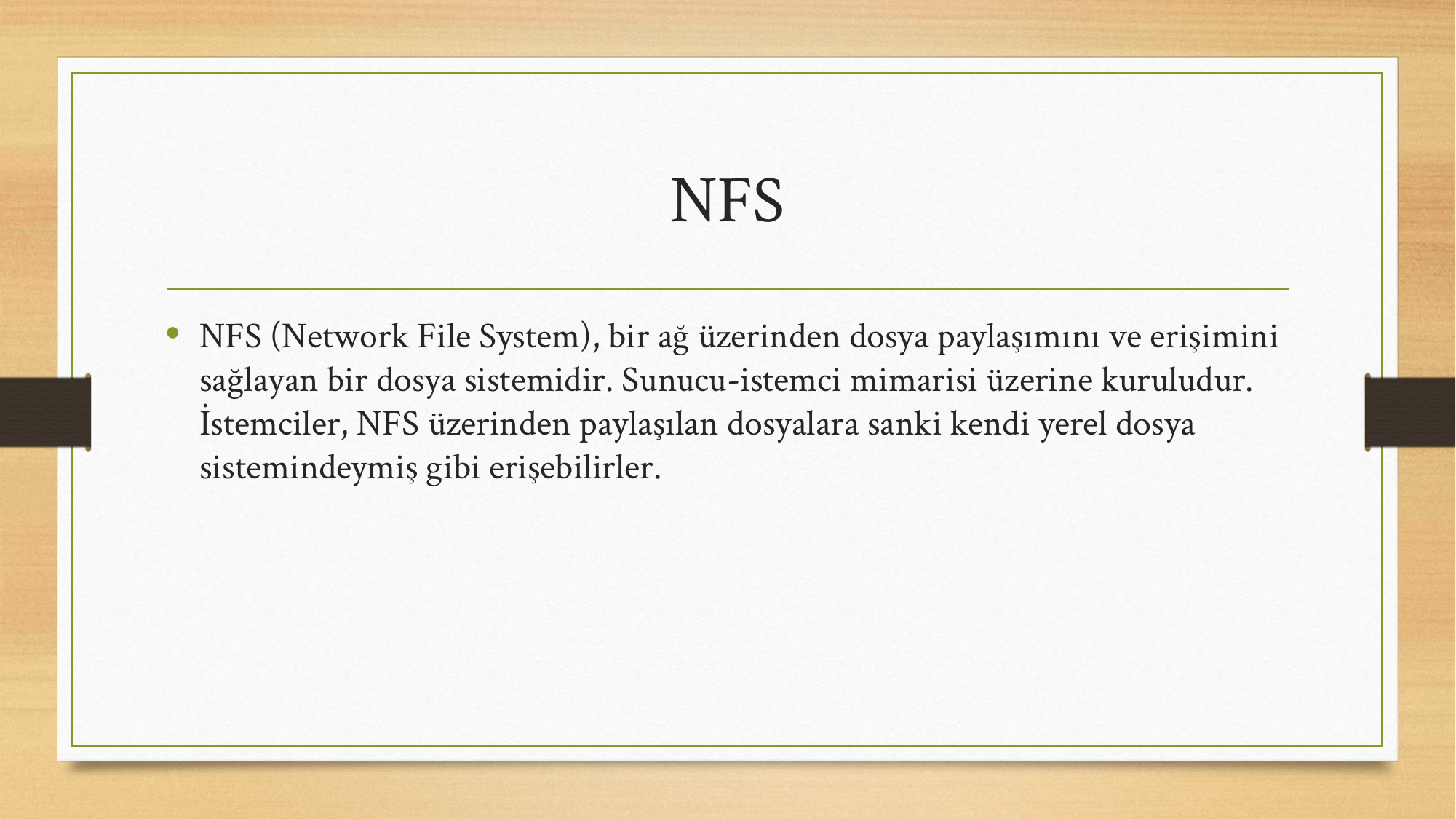

# NFS
NFS (Network File System), bir ağ üzerinden dosya paylaşımını ve erişimini sağlayan bir dosya sistemidir. Sunucu-istemci mimarisi üzerine kuruludur. İstemciler, NFS üzerinden paylaşılan dosyalara sanki kendi yerel dosya sistemindeymiş gibi erişebilirler.